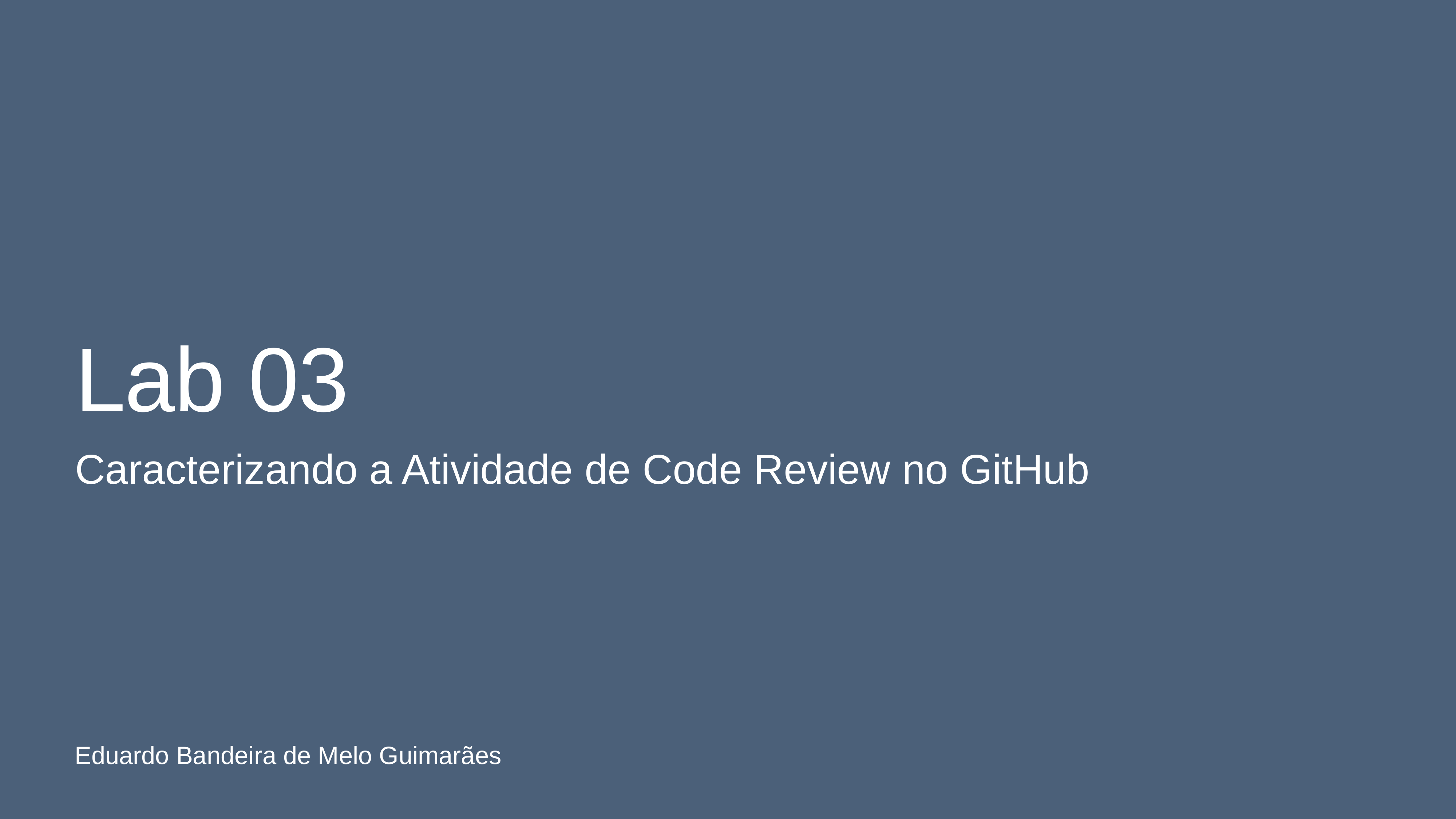

# Lab 03
Caracterizando a Atividade de Code Review no GitHub
Eduardo Bandeira de Melo Guimarães